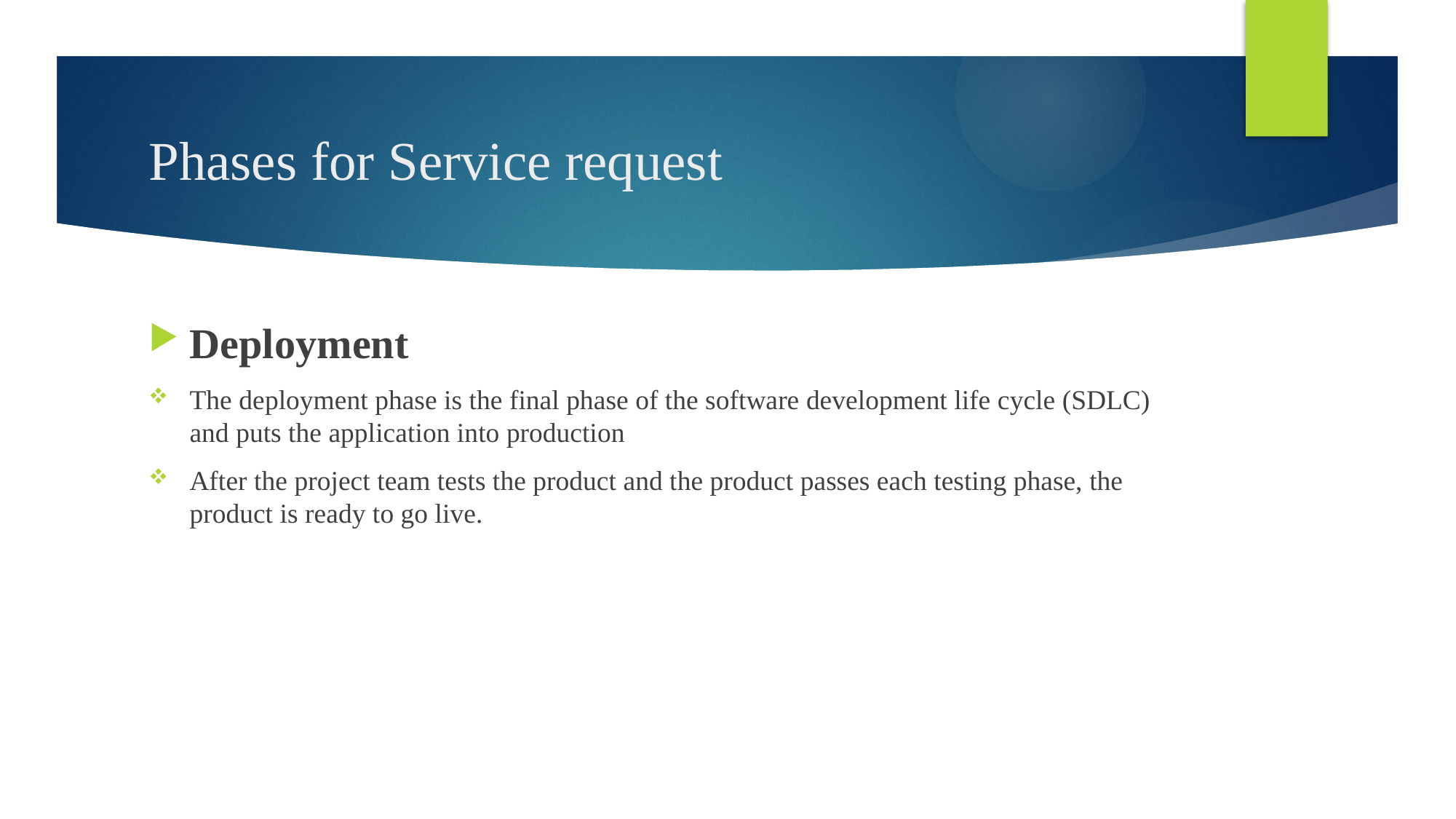

# Phases for Service request
Deployment
The deployment phase is the final phase of the software development life cycle (SDLC) and puts the application into production
After the project team tests the product and the product passes each testing phase, the product is ready to go live.